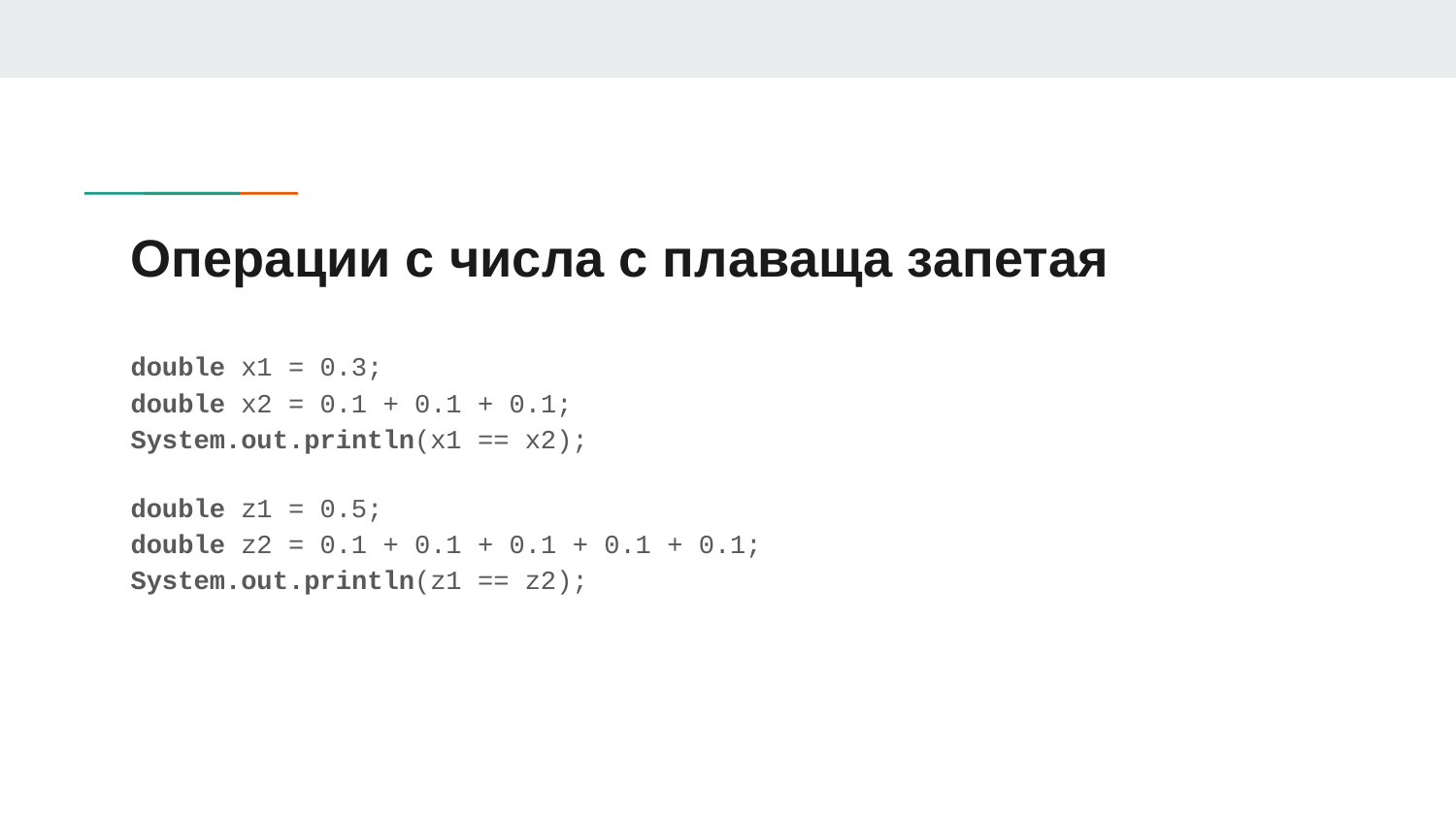

# Операции с числа с плаваща запетая
double x1 = 0.3;
double x2 = 0.1 + 0.1 + 0.1;
System.out.println(x1 == x2);
double z1 = 0.5;
double z2 = 0.1 + 0.1 + 0.1 + 0.1 + 0.1;
System.out.println(z1 == z2);